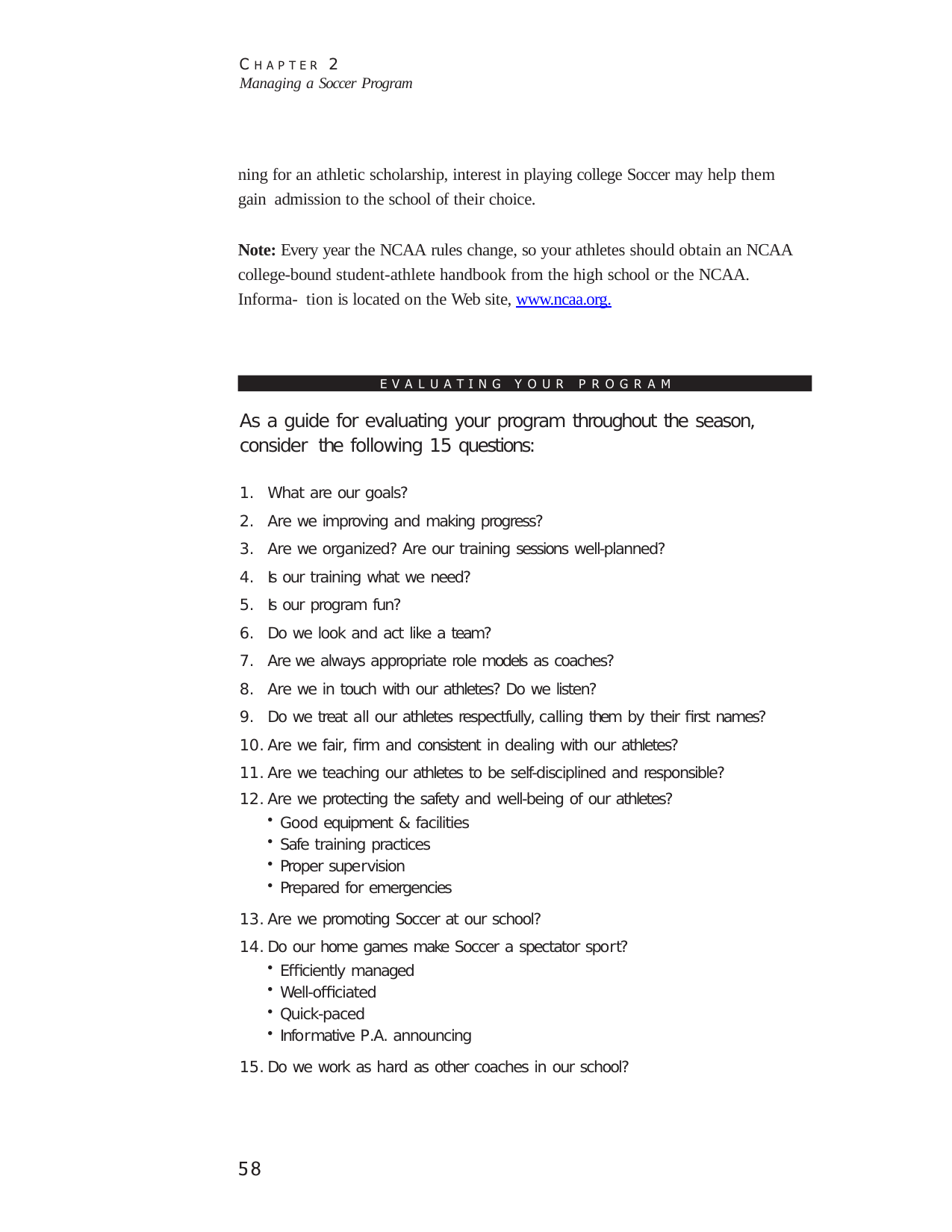

C H A P T E R   2
Managing a Soccer Program
ning for an athletic scholarship, interest in playing college Soccer may help them gain  admission to the school of their choice.

Note: Every year the NCAA rules change, so your athletes should obtain an NCAA  college-bound student-athlete handbook from the high school or the NCAA. Informa-  tion is located on the Web site, www.ncaa.org.
E V A L U A T I N G Y O U R   P R O G R A M
As a guide for evaluating your program throughout the season, consider  the following 15 questions:

What are our goals?
Are we improving and making progress?
Are we organized? Are our training sessions well-planned?
Is our training what we need?
Is our program fun?
Do we look and act like a team?
Are we always appropriate role models as coaches?
Are we in touch with our athletes? Do we listen?
Do we treat all our athletes respectfully, calling them by their first names?
Are we fair, firm and consistent in dealing with our athletes?
Are we teaching our athletes to be self-disciplined and responsible?
Are we protecting the safety and well-being of our athletes?
Good equipment & facilities
Safe training practices
Proper supervision
Prepared for emergencies
Are we promoting Soccer at our school?
Do our home games make Soccer a spectator sport?
Efficiently managed
Well-officiated
Quick-paced
Informative P.A. announcing
Do we work as hard as other coaches in our school?
58